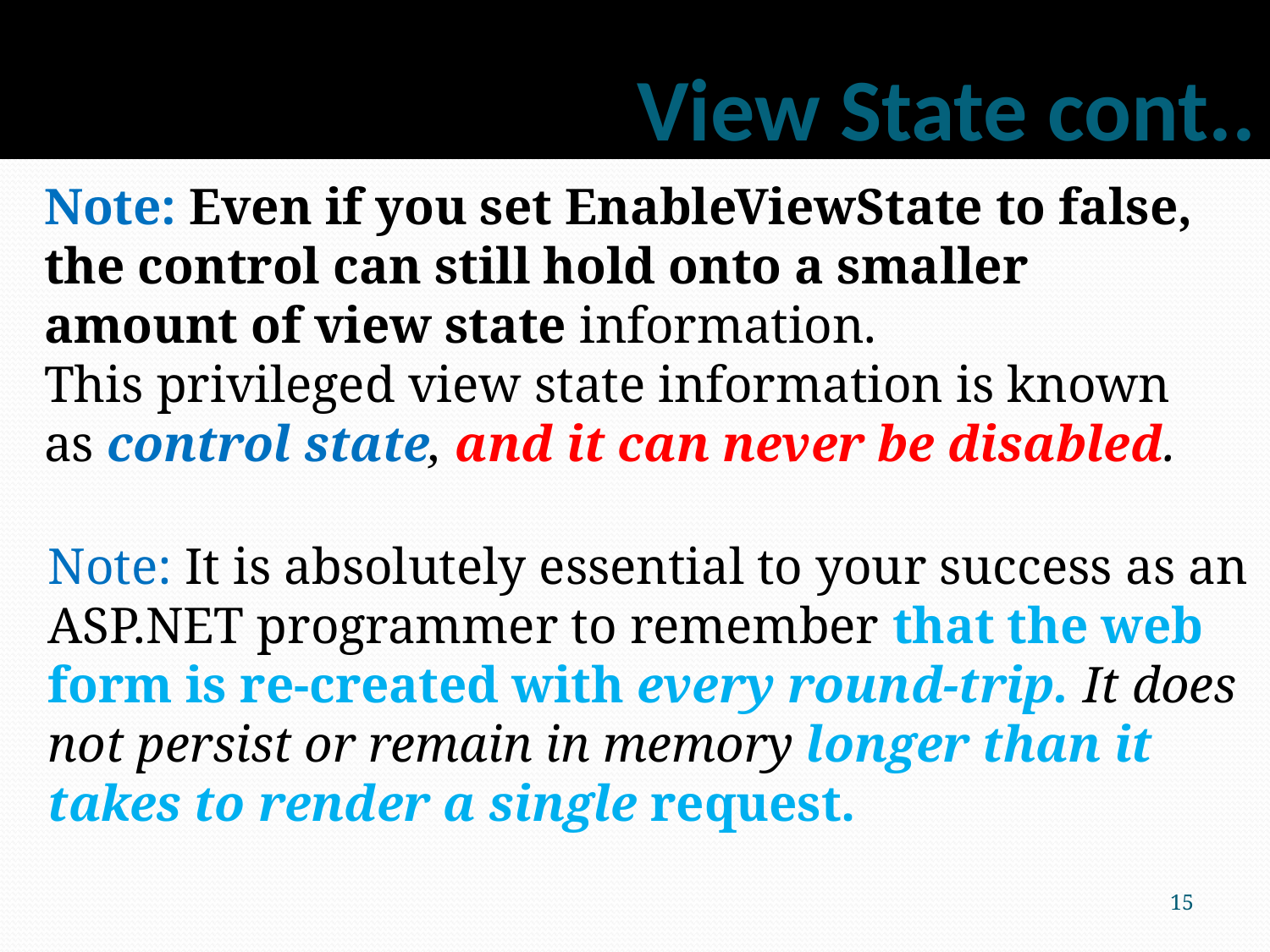

# View State cont..
Note: Even if you set EnableViewState to false, the control can still hold onto a smaller amount of view state information.
This privileged view state information is known as control state, and it can never be disabled.
Note: It is absolutely essential to your success as an ASP.NET programmer to remember that the web form is re-created with every round-trip. It does not persist or remain in memory longer than it takes to render a single request.
15